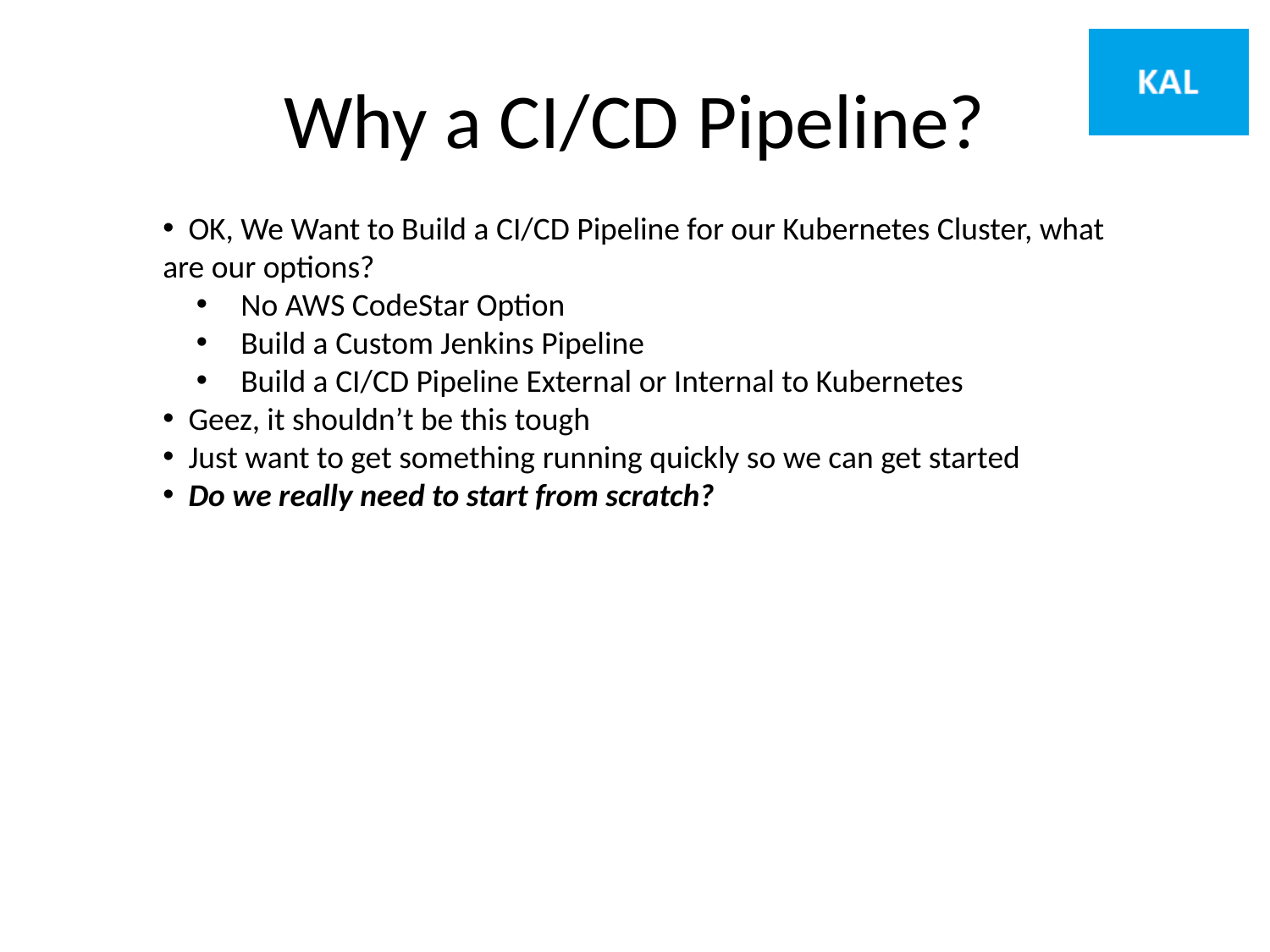

# Why a CI/CD Pipeline?
  OK, We Want to Build a CI/CD Pipeline for our Kubernetes Cluster, what are our options?
  No AWS CodeStar Option
  Build a Custom Jenkins Pipeline
  Build a CI/CD Pipeline External or Internal to Kubernetes
  Geez, it shouldn’t be this tough
  Just want to get something running quickly so we can get started
  Do we really need to start from scratch?